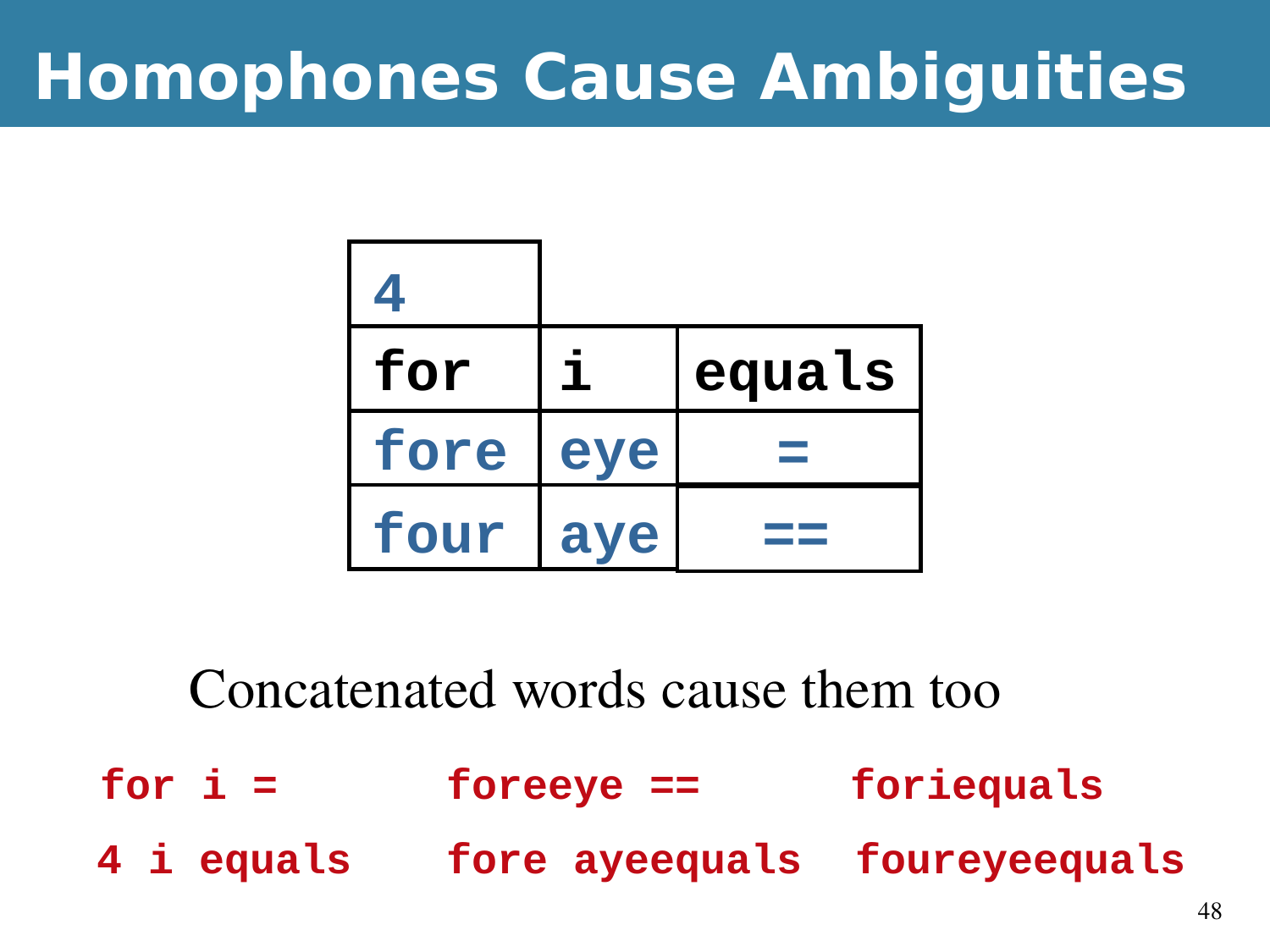

# Homophones Cause Ambiguities

4
eye
fore
=
four
aye
==

for
i
equals
Concatenated words cause them too
for i =
foreeye ==
foriequals
4 i equals
fore ayeequals
foureyeequals